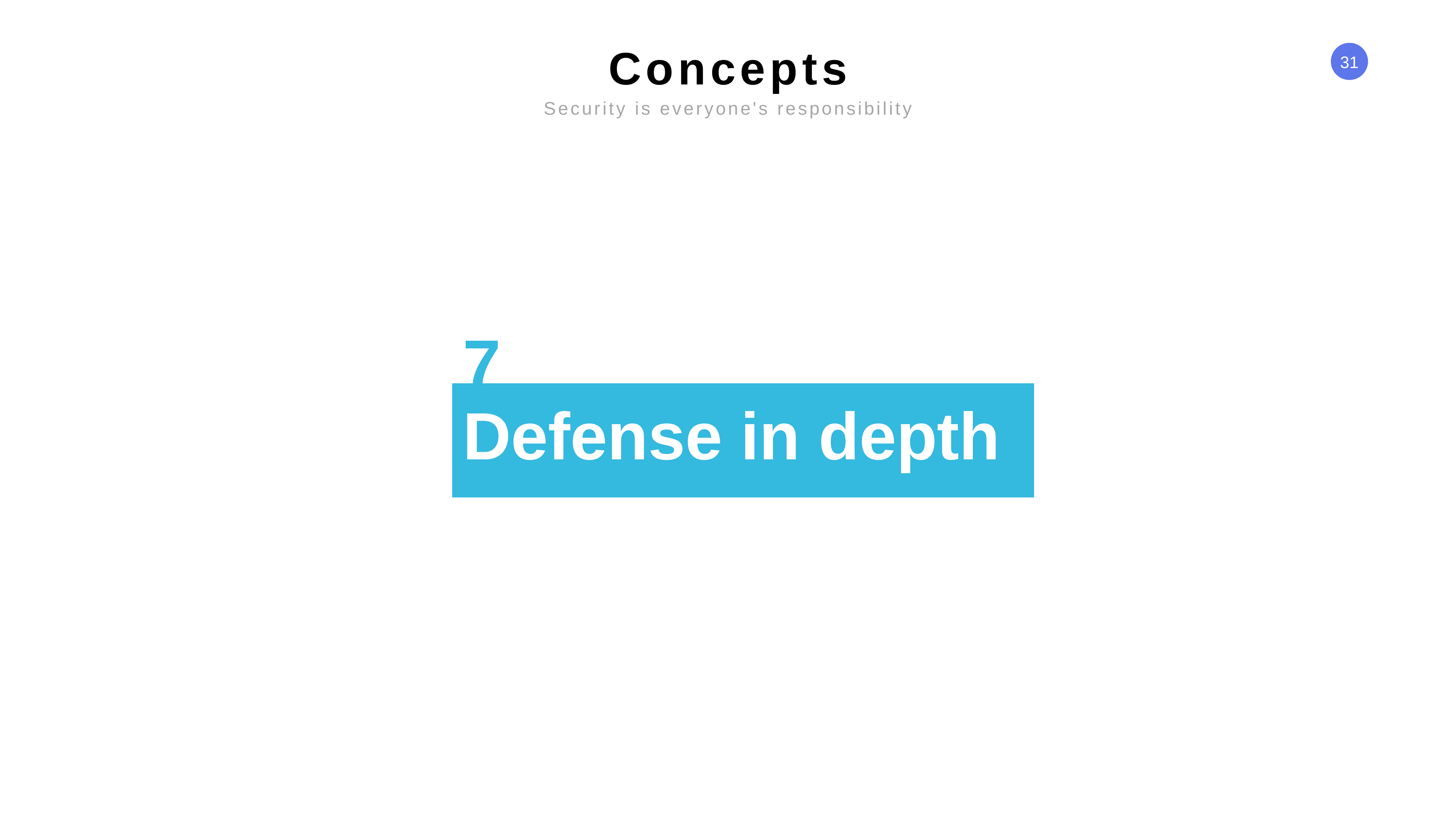

Concepts
Security is everyone's responsibility
7

Cryptography
Defense in depth